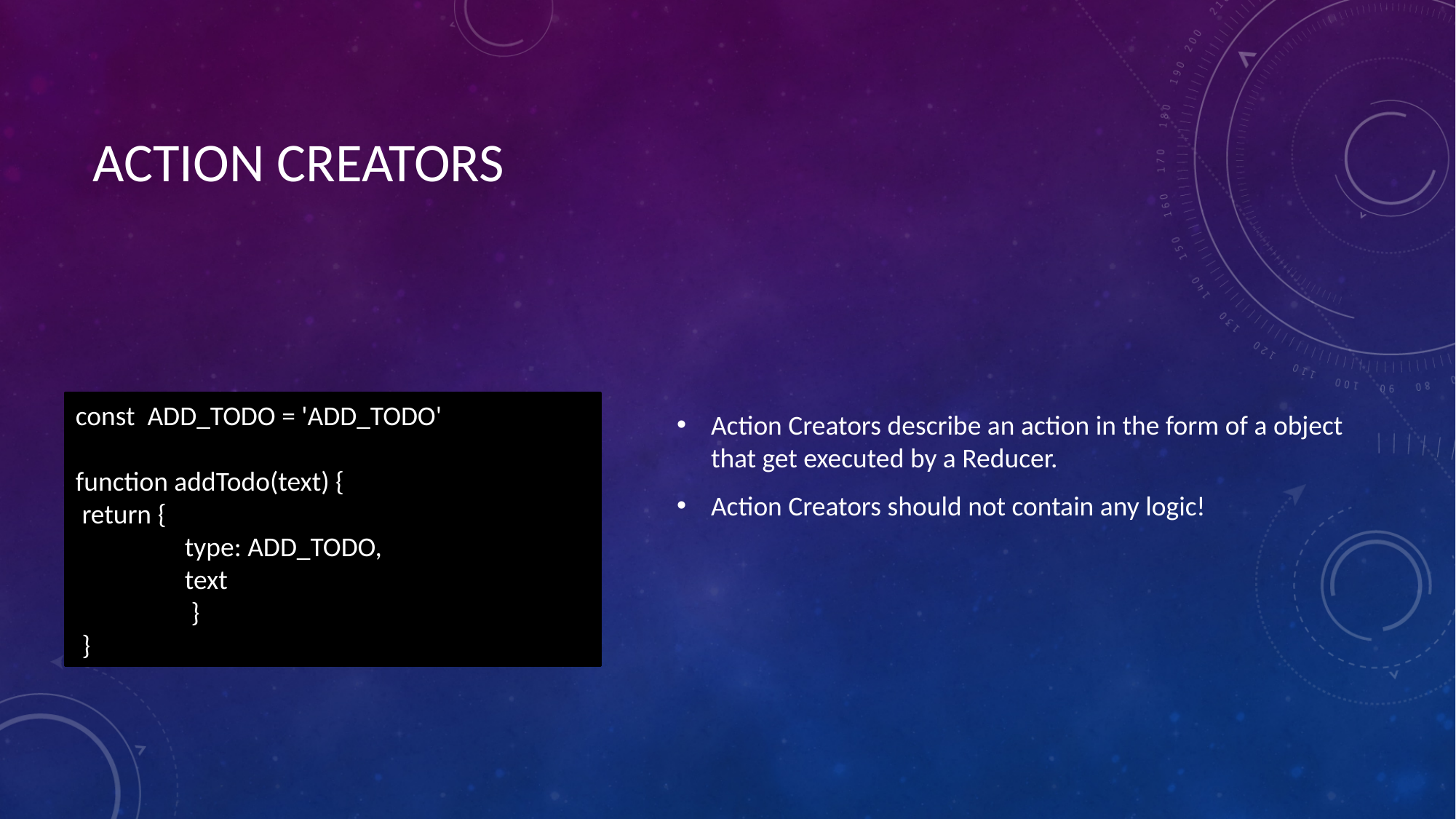

# Action Creators
Action Creators describe an action in the form of a object that get executed by a Reducer.
Action Creators should not contain any logic!
const  ADD_TODO = 'ADD_TODO'
function addTodo(text) {
 return {
	type: ADD_TODO,
	text
	 }
 }